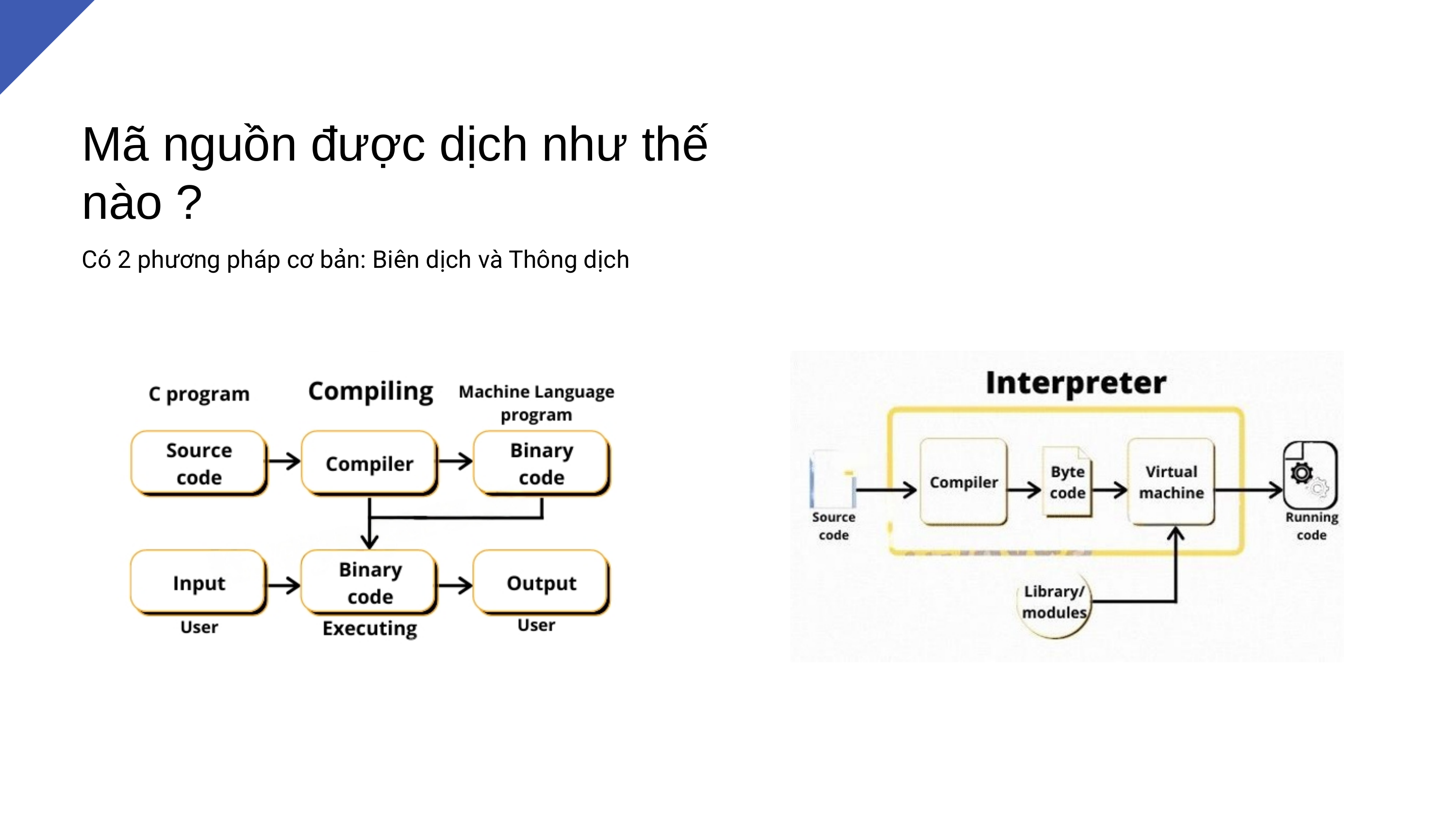

Mã nguồn được dịch như thế nào ?
Có 2 phương pháp cơ bản: Biên dịch và Thông dịch